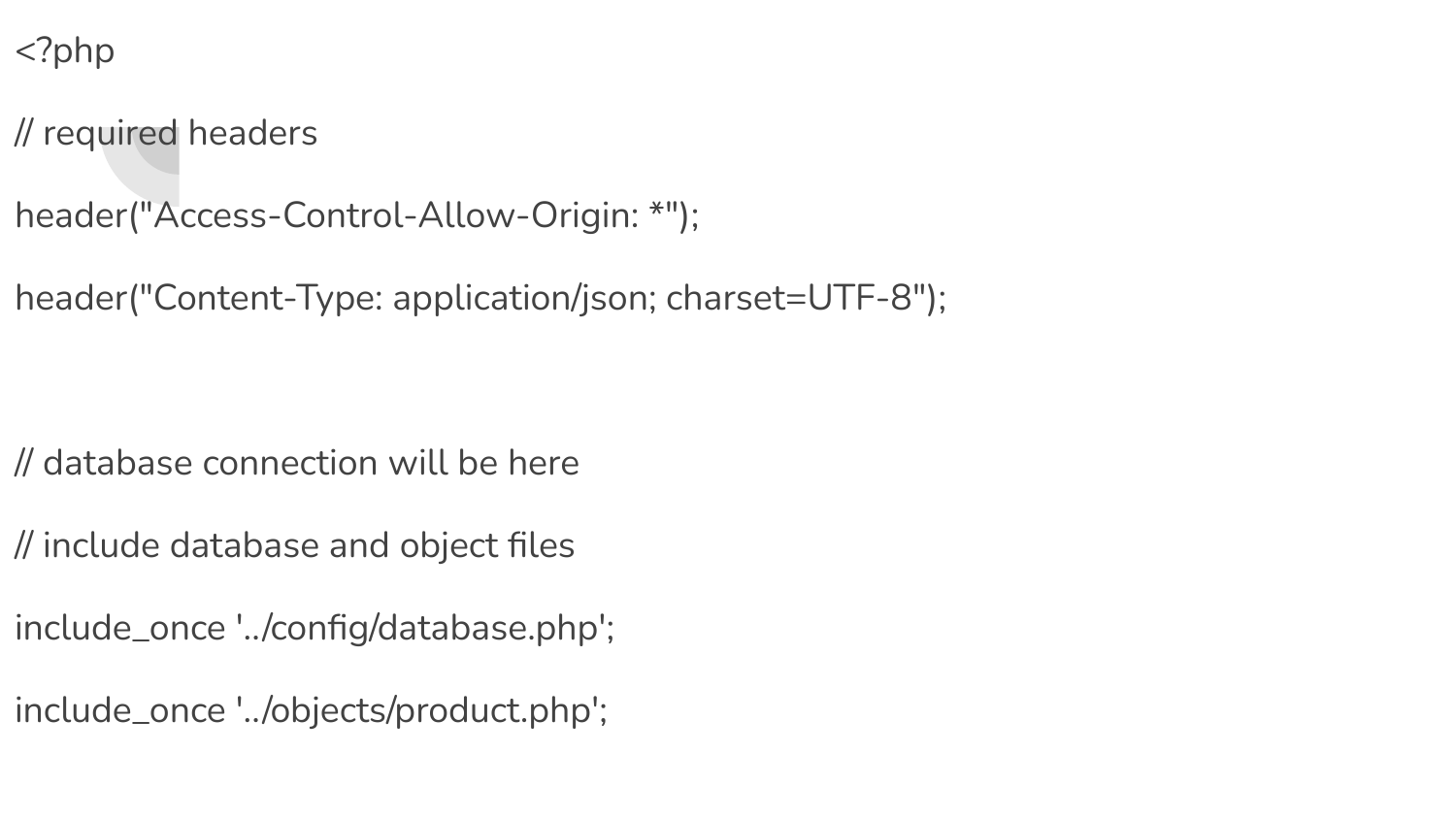

<?php
// required headers
header("Access-Control-Allow-Origin: *");
header("Content-Type: application/json; charset=UTF-8");

// database connection will be here
// include database and object files
include_once '../config/database.php';
include_once '../objects/product.php';
#